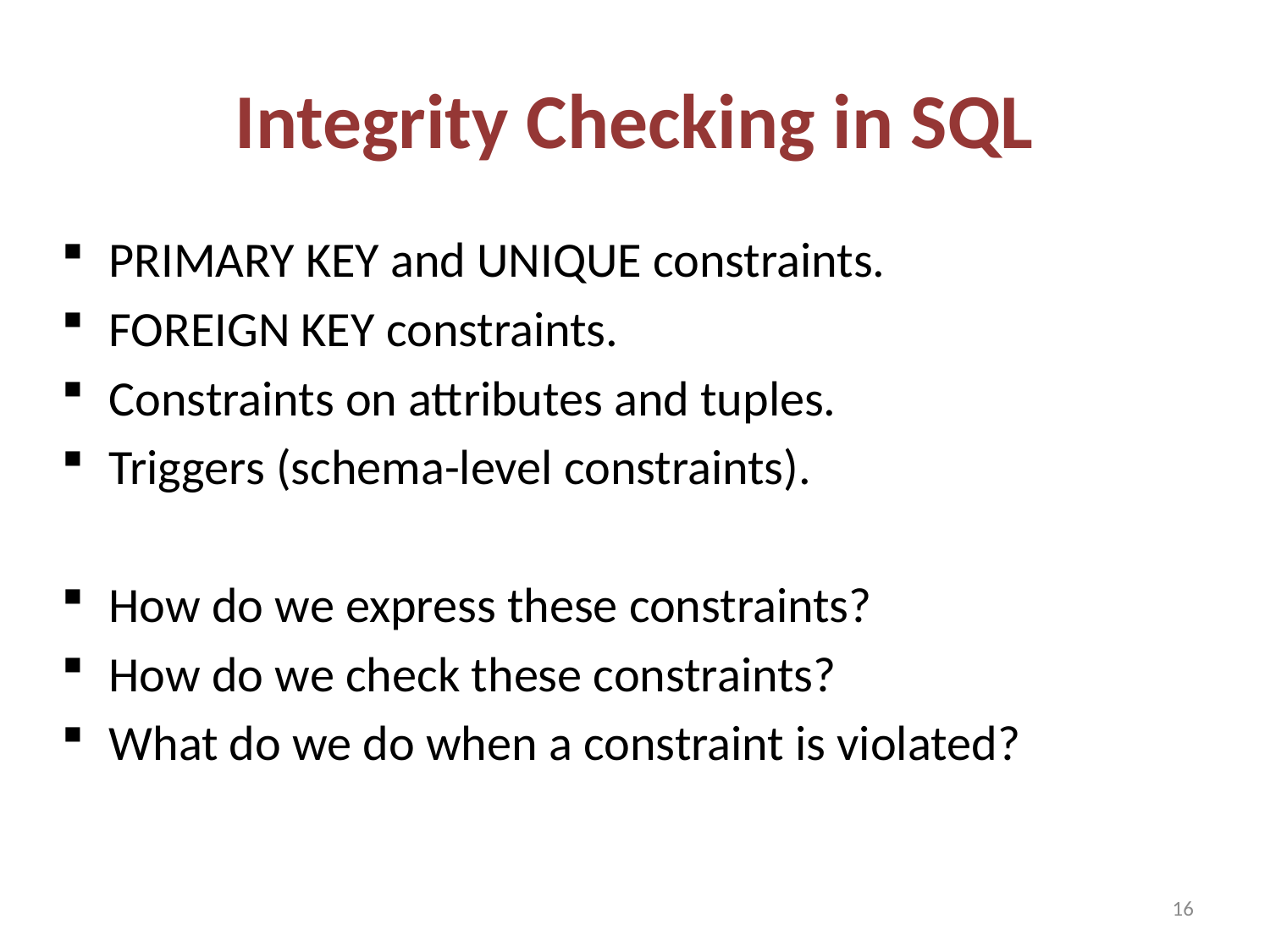

# Integrity Checking in SQL
PRIMARY KEY and UNIQUE constraints.
FOREIGN KEY constraints.
Constraints on attributes and tuples.
Triggers (schema-level constraints).

How do we express these constraints?
How do we check these constraints?
What do we do when a constraint is violated?

16